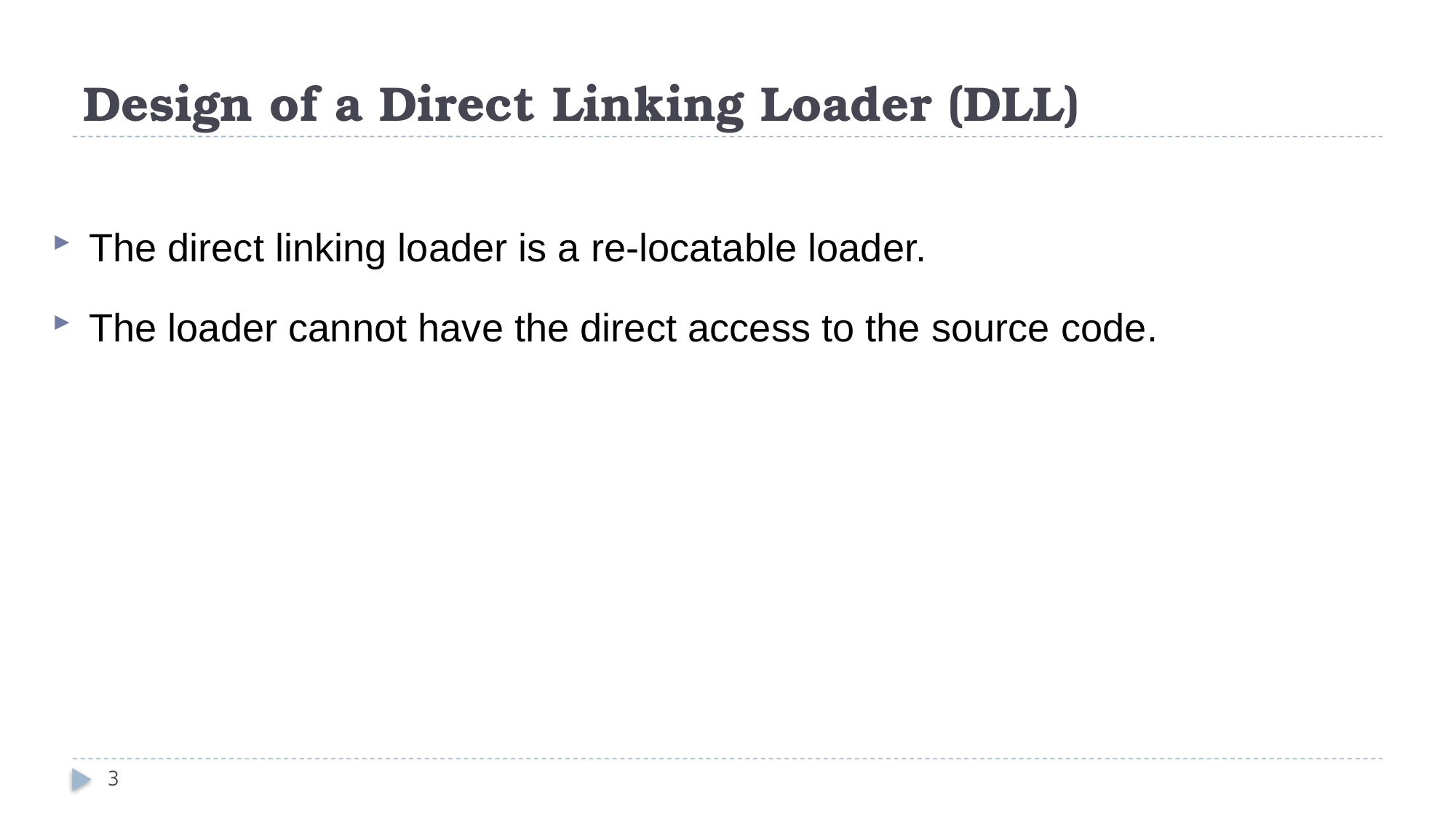

# Design of a Direct Linking Loader (DLL)
The direct linking loader is a re-locatable loader.
The loader cannot have the direct access to the source code.

3